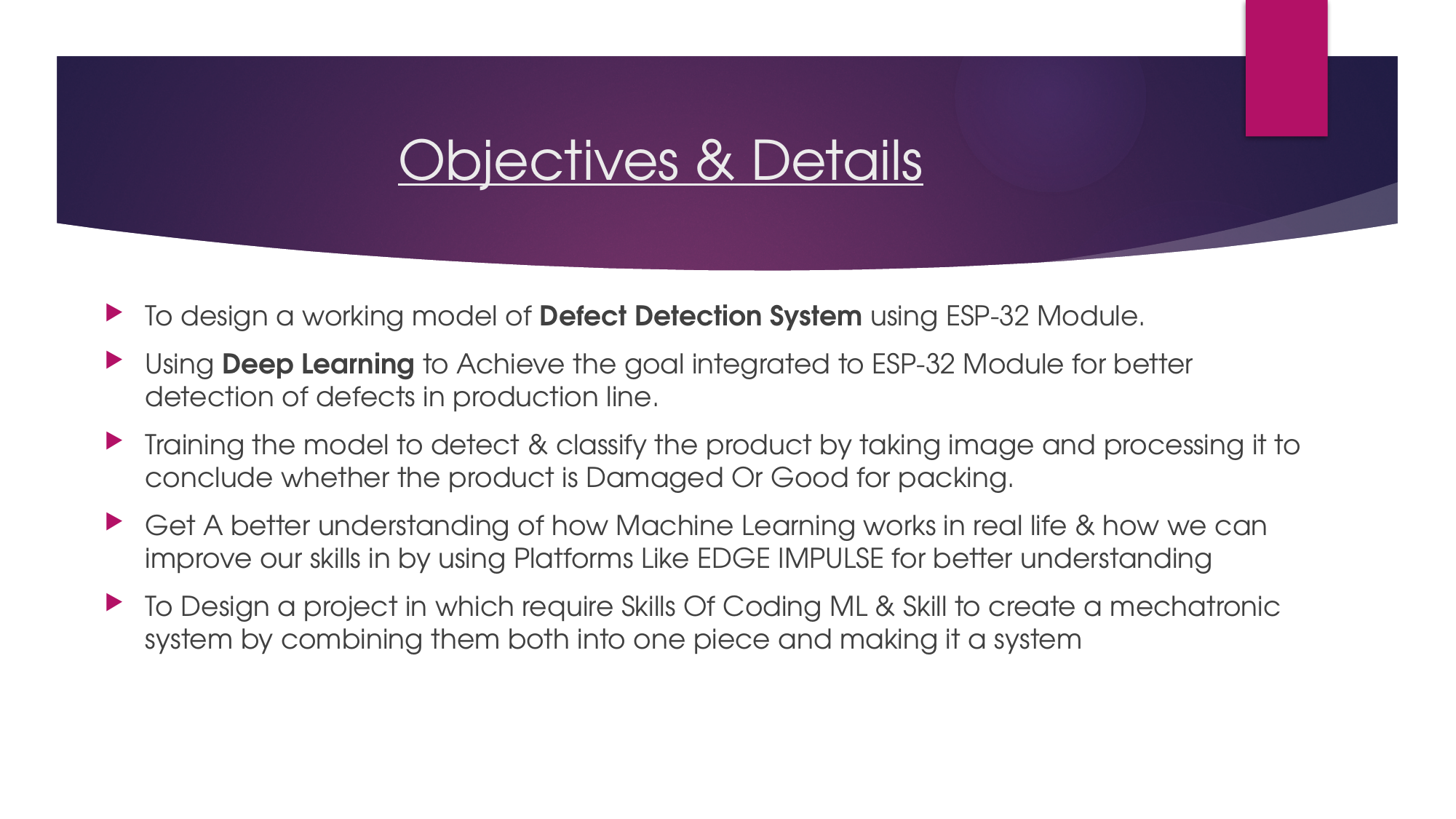

# Objectives & Details
To design a working model of Defect Detection System using ESP-32 Module.
Using Deep Learning to Achieve the goal integrated to ESP-32 Module for better detection of defects in production line.
Training the model to detect & classify the product by taking image and processing it to conclude whether the product is Damaged Or Good for packing.
Get A better understanding of how Machine Learning works in real life & how we can improve our skills in by using Platforms Like EDGE IMPULSE for better understanding
To Design a project in which require Skills Of Coding ML & Skill to create a mechatronic system by combining them both into one piece and making it a system